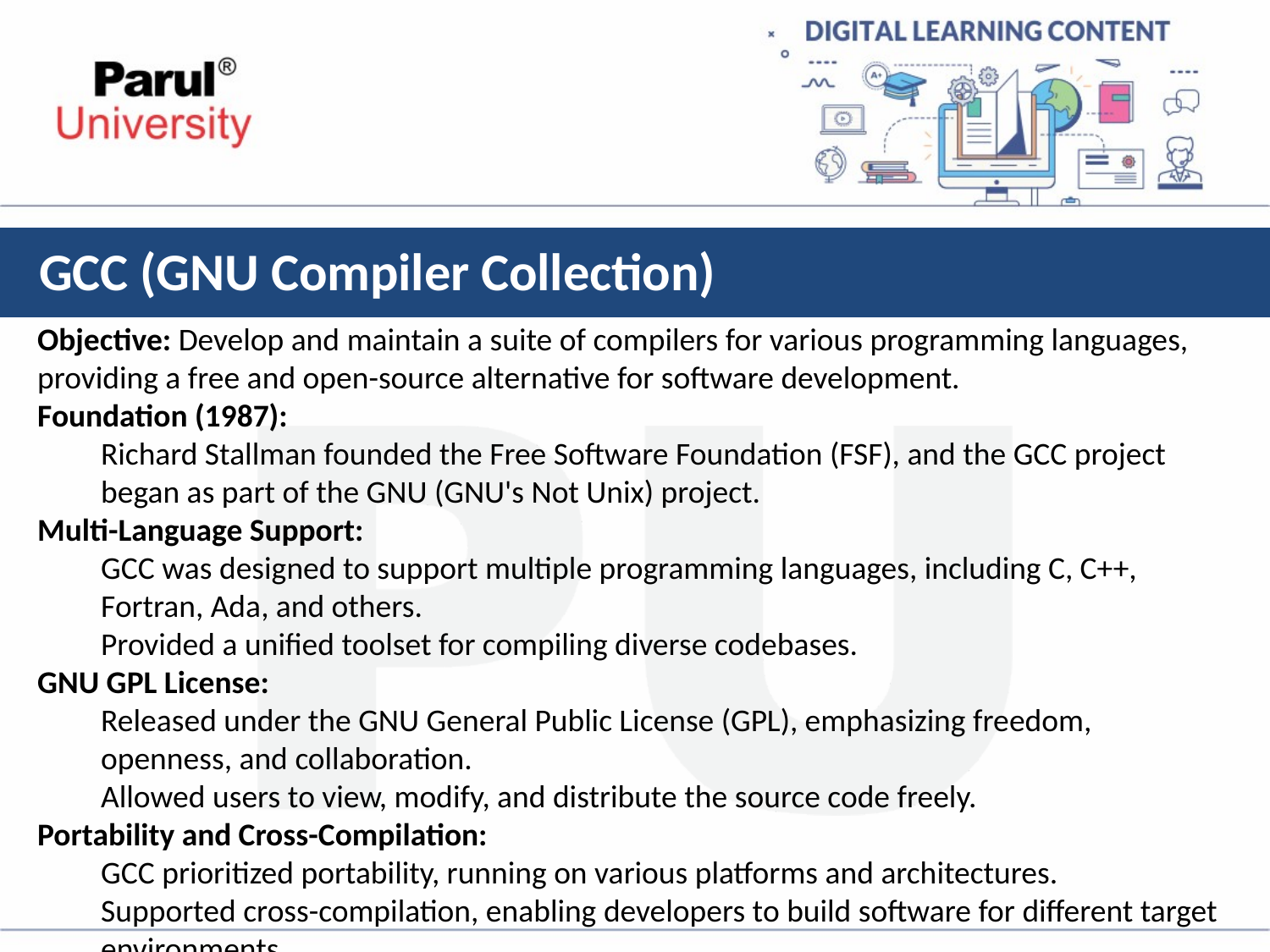

# GCC (GNU Compiler Collection)
Objective: Develop and maintain a suite of compilers for various programming languages, providing a free and open-source alternative for software development.
Foundation (1987):
Richard Stallman founded the Free Software Foundation (FSF), and the GCC project began as part of the GNU (GNU's Not Unix) project.
Multi-Language Support:
GCC was designed to support multiple programming languages, including C, C++, Fortran, Ada, and others.
Provided a unified toolset for compiling diverse codebases.
GNU GPL License:
Released under the GNU General Public License (GPL), emphasizing freedom, openness, and collaboration.
Allowed users to view, modify, and distribute the source code freely.
Portability and Cross-Compilation:
GCC prioritized portability, running on various platforms and architectures.
Supported cross-compilation, enabling developers to build software for different target environments.